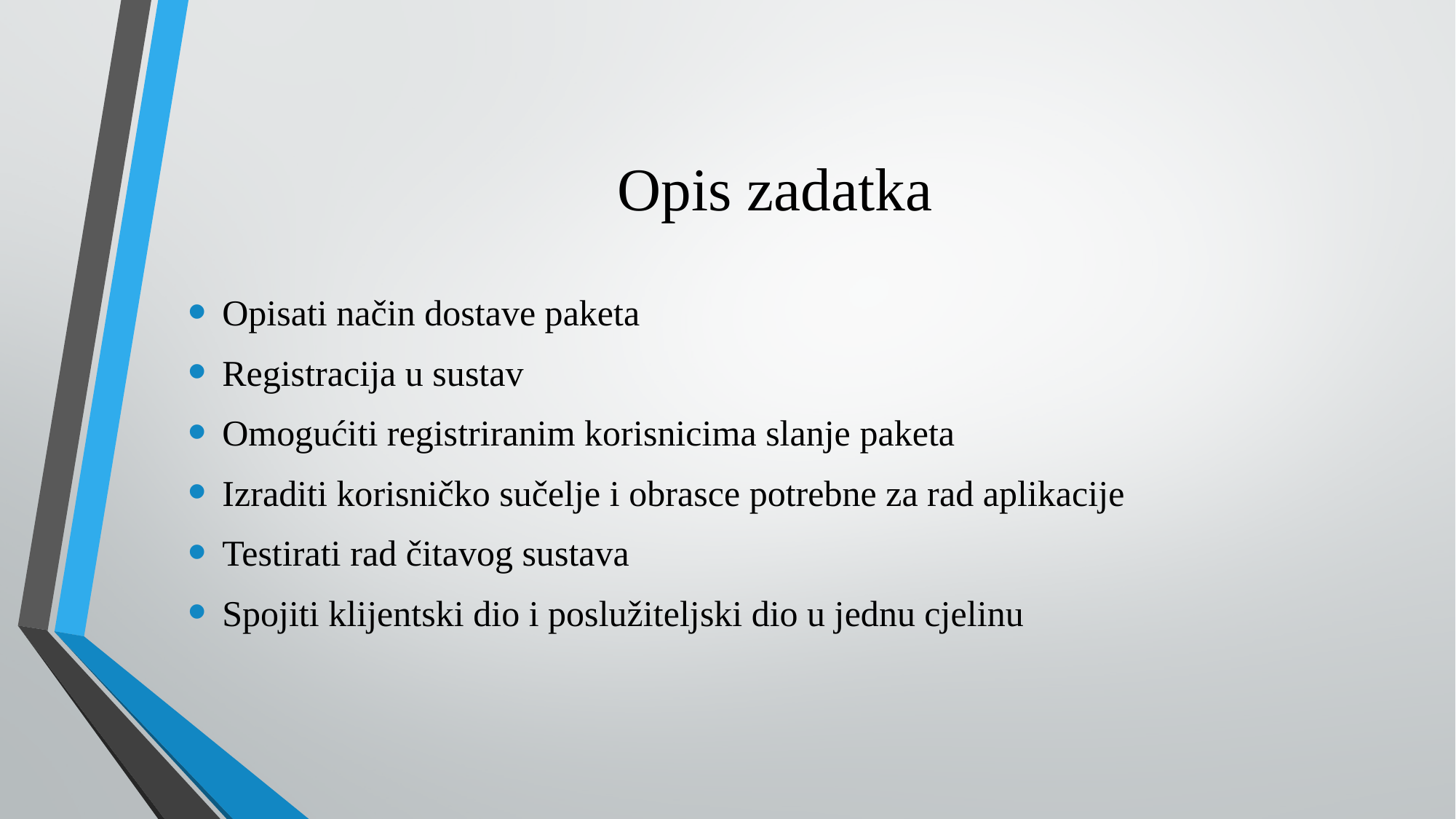

# Opis zadatka
Opisati način dostave paketa
Registracija u sustav
Omogućiti registriranim korisnicima slanje paketa
Izraditi korisničko sučelje i obrasce potrebne za rad aplikacije
Testirati rad čitavog sustava
Spojiti klijentski dio i poslužiteljski dio u jednu cjelinu